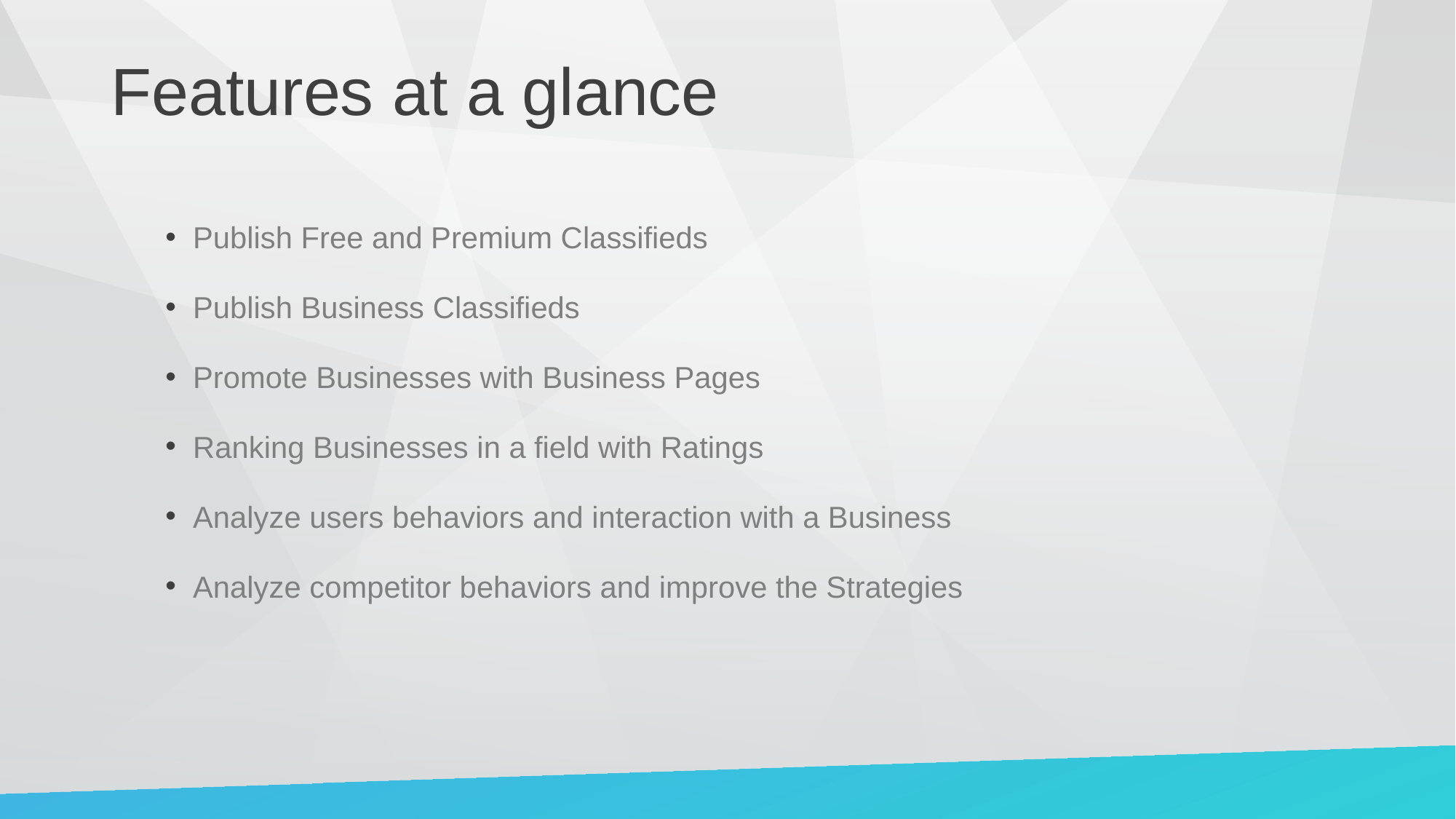

# Features at a glance
Publish Free and Premium Classifieds
Publish Business Classifieds
Promote Businesses with Business Pages
Ranking Businesses in a field with Ratings
Analyze users behaviors and interaction with a Business
Analyze competitor behaviors and improve the Strategies